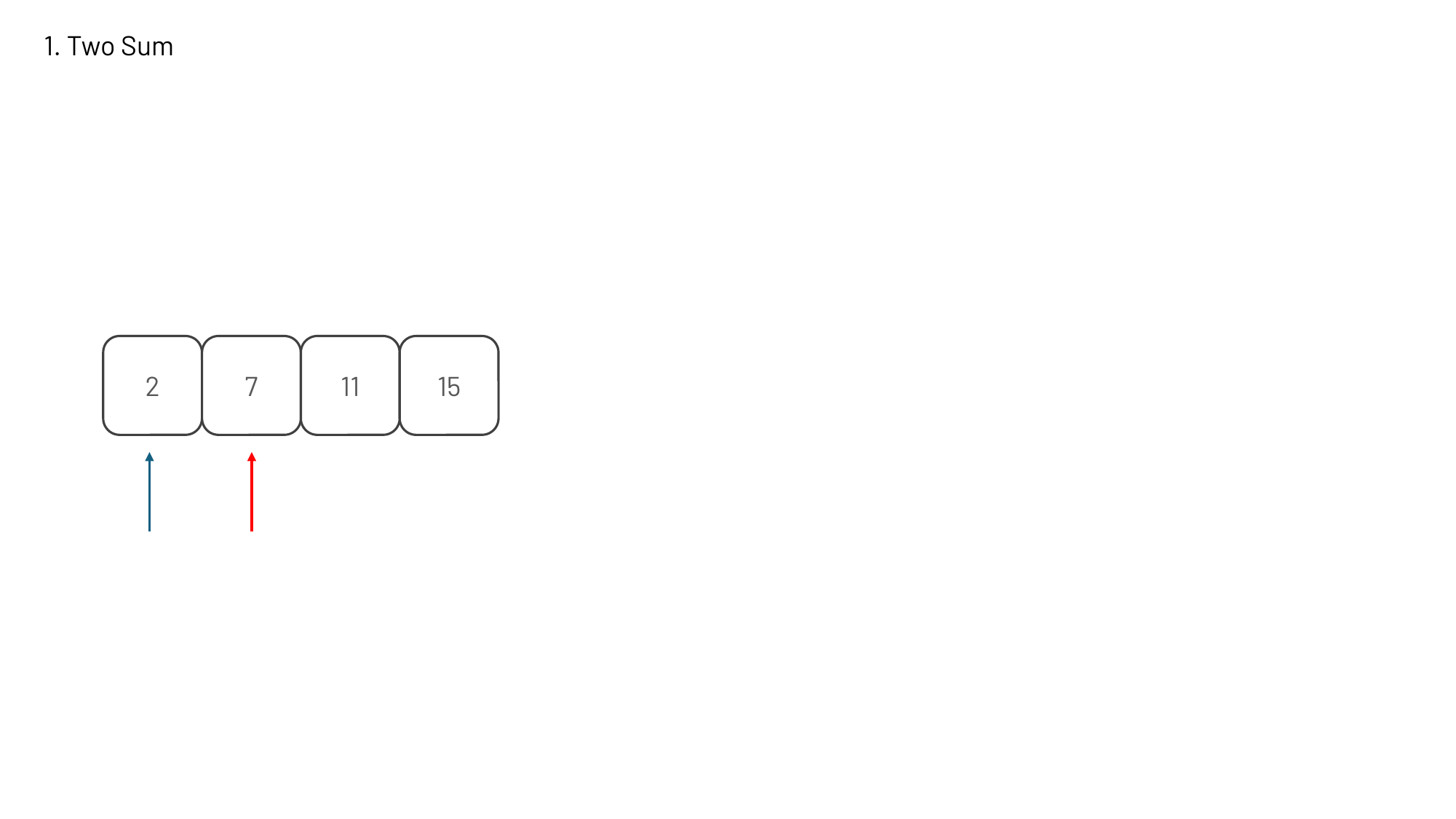

1. Two Sum
2
7
11
15